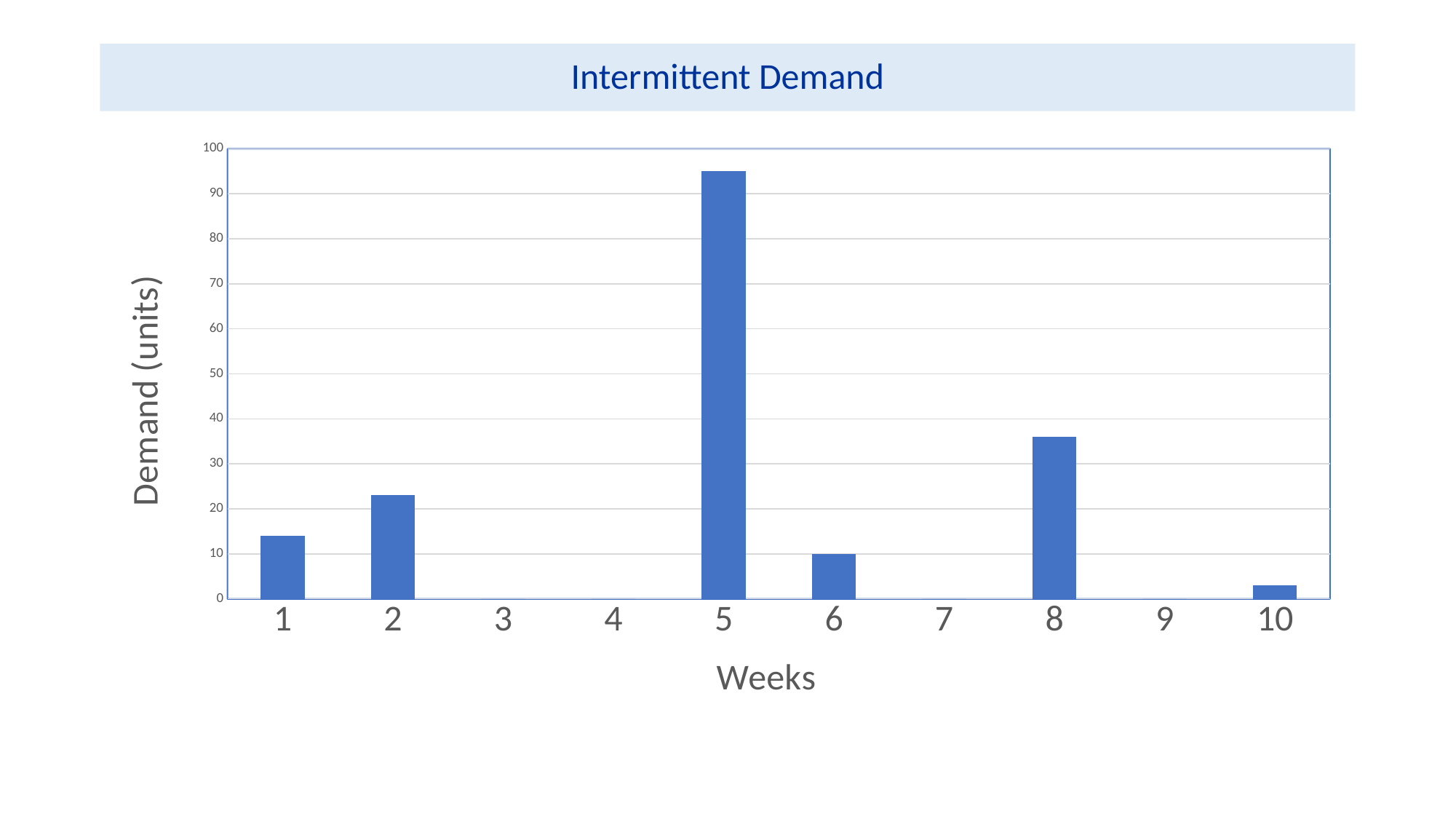

# Intermittent Demand

### Chart

| Category |  |
|---|---|